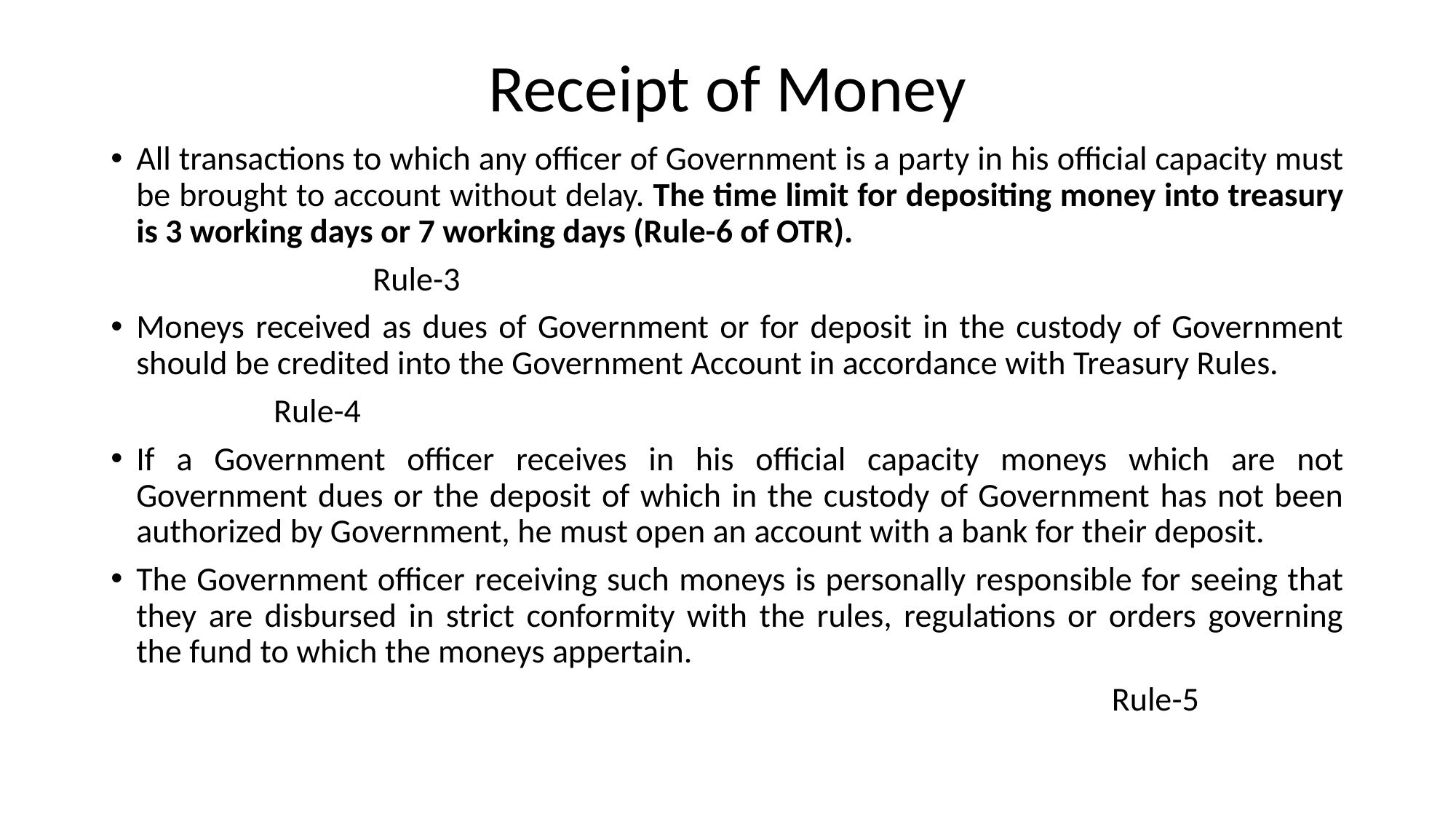

# Receipt of Money
All transactions to which any officer of Government is a party in his official capacity must be brought to account without delay. The time limit for depositing money into treasury is 3 working days or 7 working days (Rule-6 of OTR).
								                       Rule-3
Moneys received as dues of Government or for deposit in the custody of Government should be credited into the Government Account in accordance with Treasury Rules.
									          Rule-4
If a Government officer receives in his official capacity moneys which are not Government dues or the deposit of which in the custody of Government has not been authorized by Government, he must open an account with a bank for their deposit.
The Government officer receiving such moneys is personally responsible for seeing that they are disbursed in strict conformity with the rules, regulations or orders governing the fund to which the moneys appertain.
                                                                                                                                   Rule-5